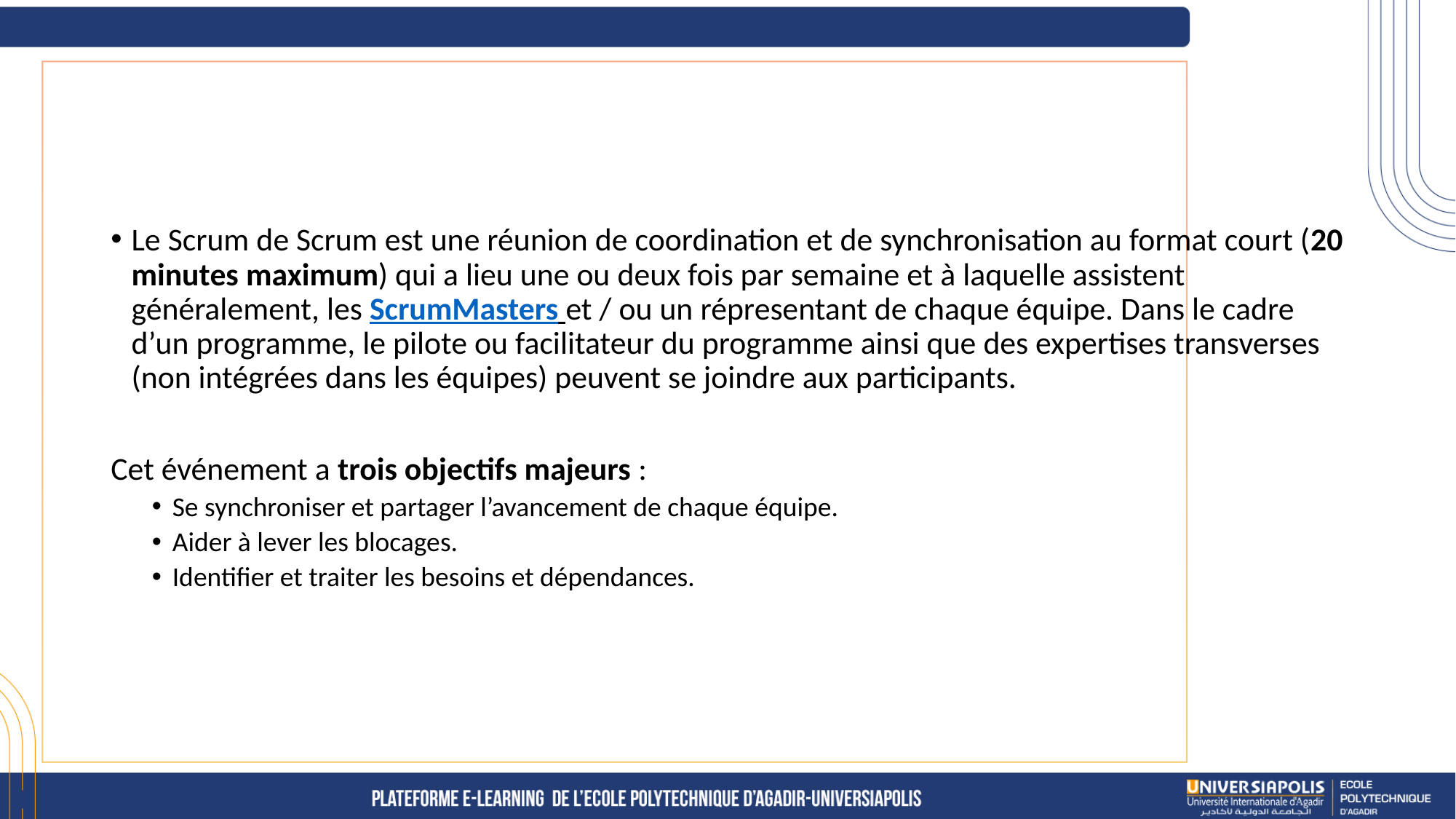

#
Le Scrum de Scrum est une réunion de coordination et de synchronisation au format court (20 minutes maximum) qui a lieu une ou deux fois par semaine et à laquelle assistent généralement, les ScrumMasters et / ou un répresentant de chaque équipe. Dans le cadre d’un programme, le pilote ou facilitateur du programme ainsi que des expertises transverses (non intégrées dans les équipes) peuvent se joindre aux participants.

Cet événement a trois objectifs majeurs :
Se synchroniser et partager l’avancement de chaque équipe.
Aider à lever les blocages.
Identifier et traiter les besoins et dépendances.